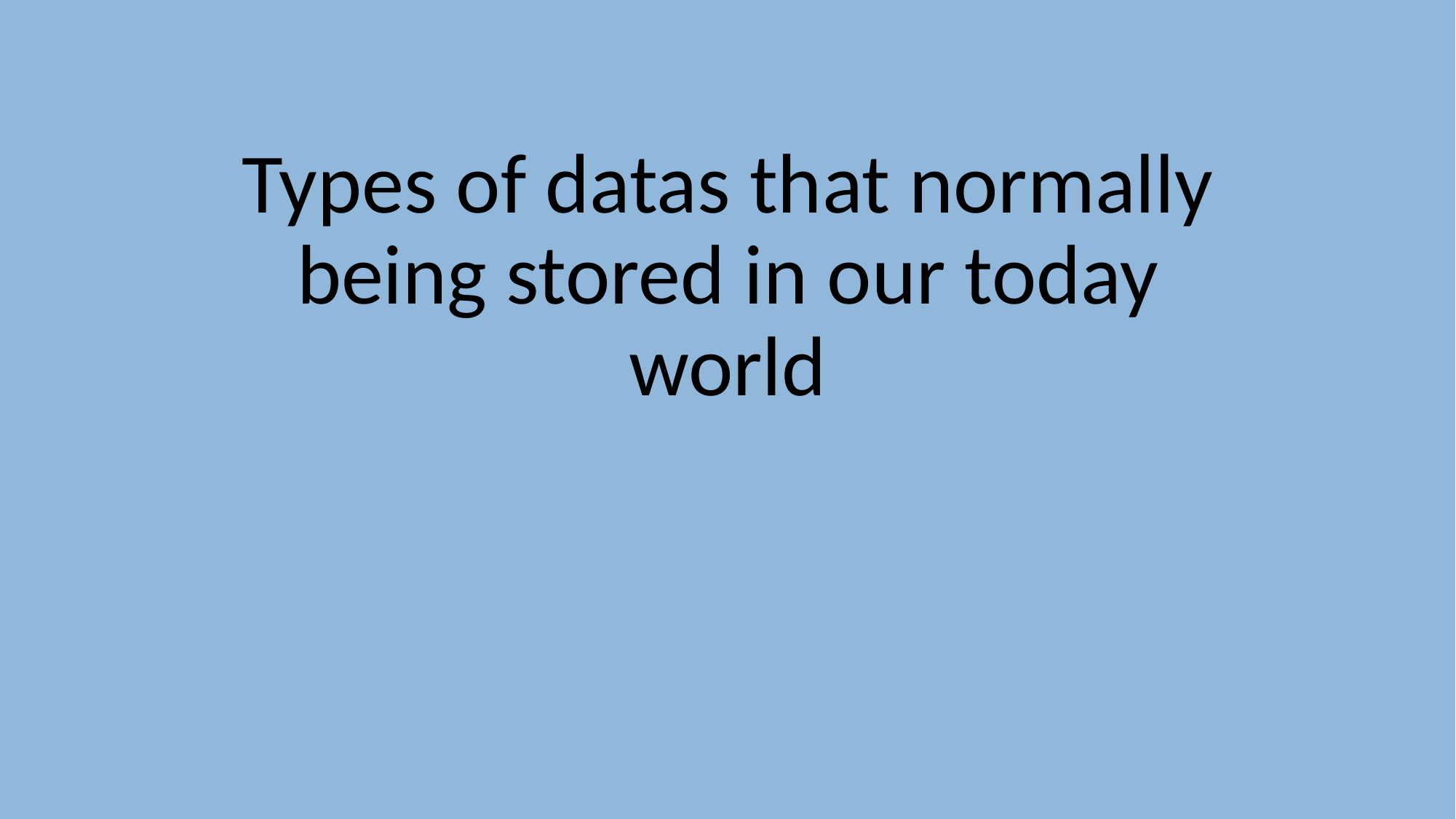

# Types of datas that normally being stored in our today world